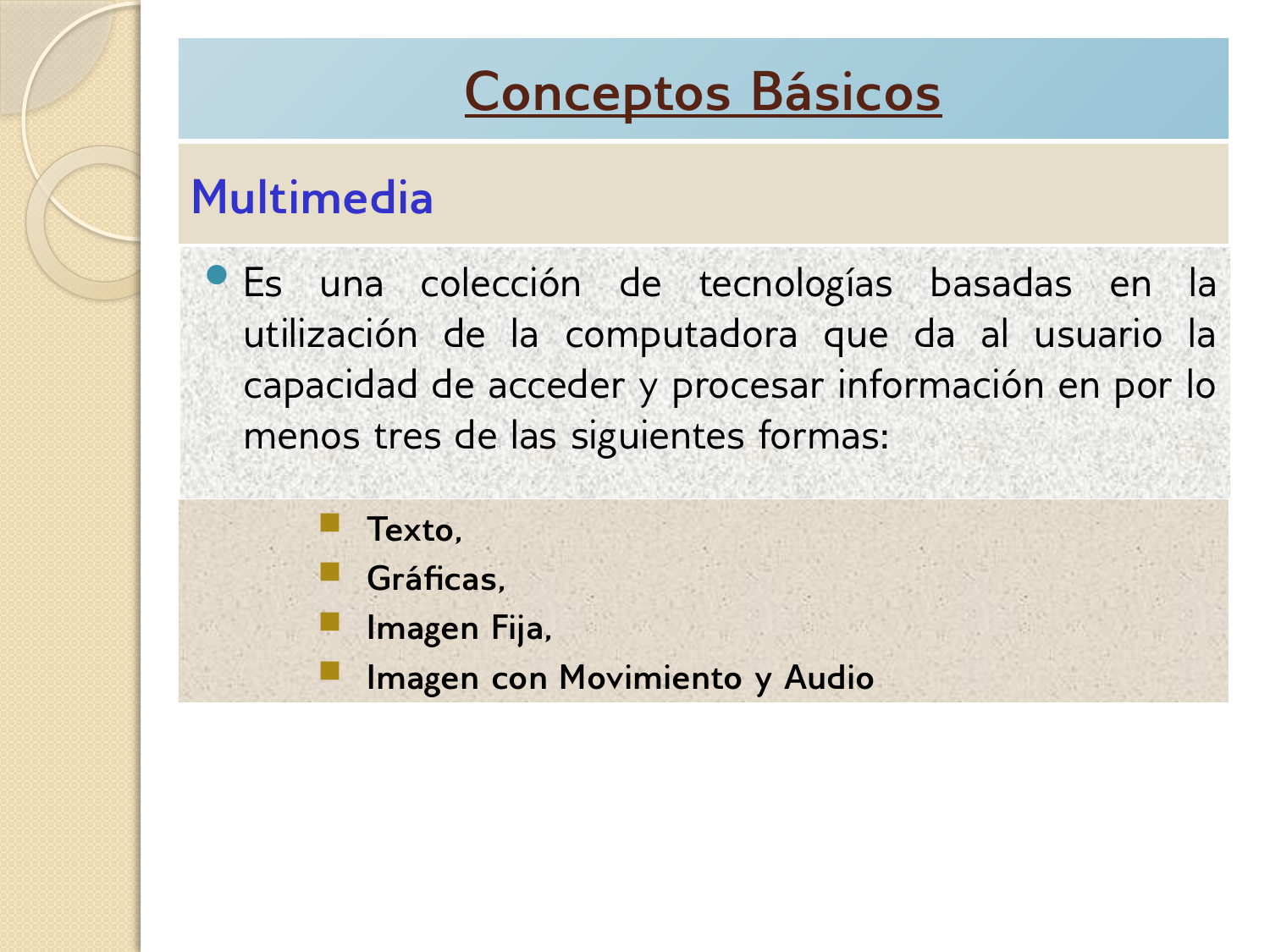

# Conceptos Básicos
Multimedia
Es una colección de tecnologías basadas en la utilización de la computadora que da al usuario la capacidad de acceder y procesar información en por lo menos tres de las siguientes formas:
Texto,
Gráficas,
Imagen Fija,
Imagen con Movimiento y Audio